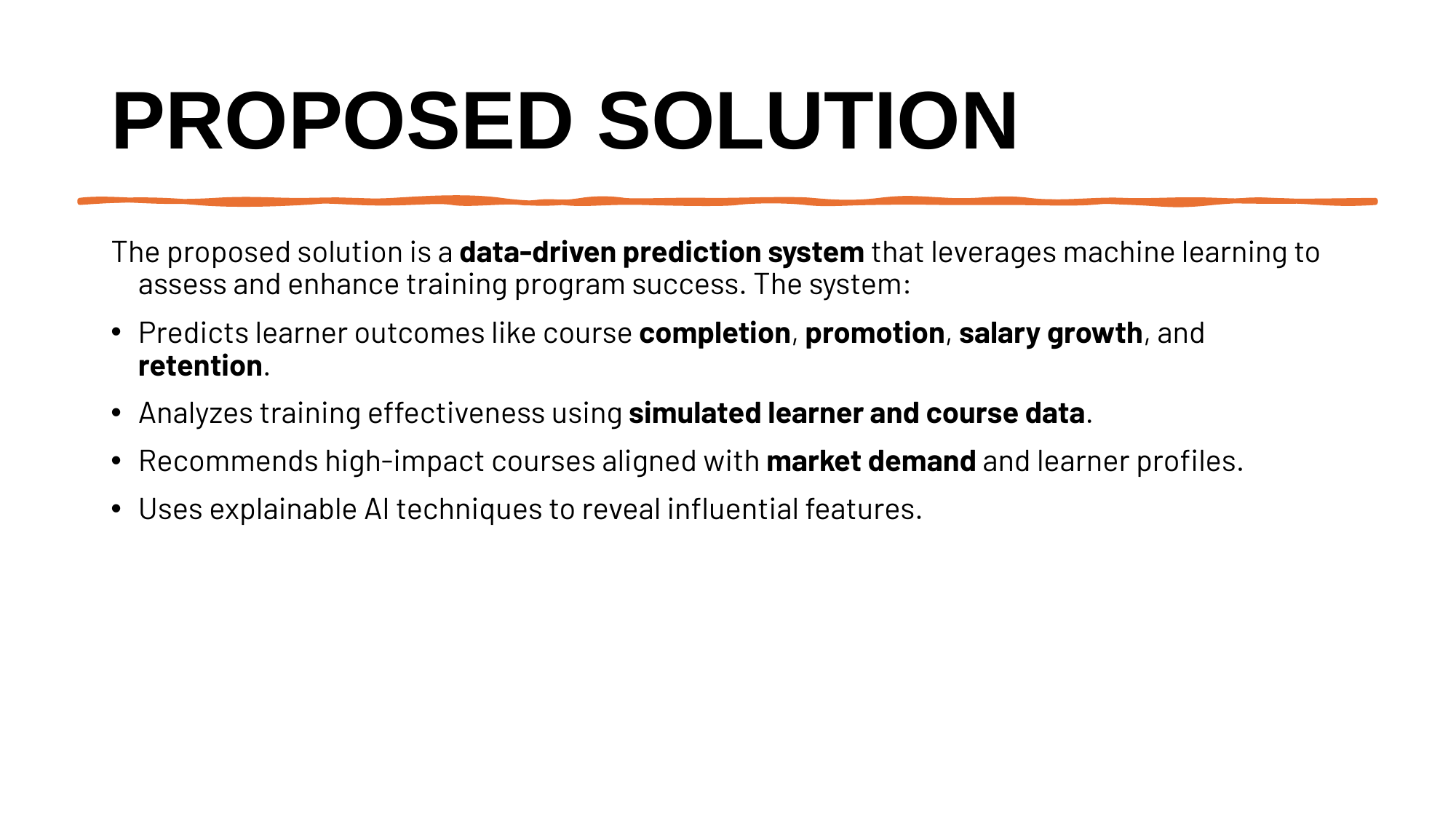

# Proposed Solution

The proposed solution is a data-driven prediction system that leverages machine learning to assess and enhance training program success. The system:
Predicts learner outcomes like course completion, promotion, salary growth, and retention.
Analyzes training effectiveness using simulated learner and course data.
Recommends high-impact courses aligned with market demand and learner profiles.
Uses explainable AI techniques to reveal influential features.